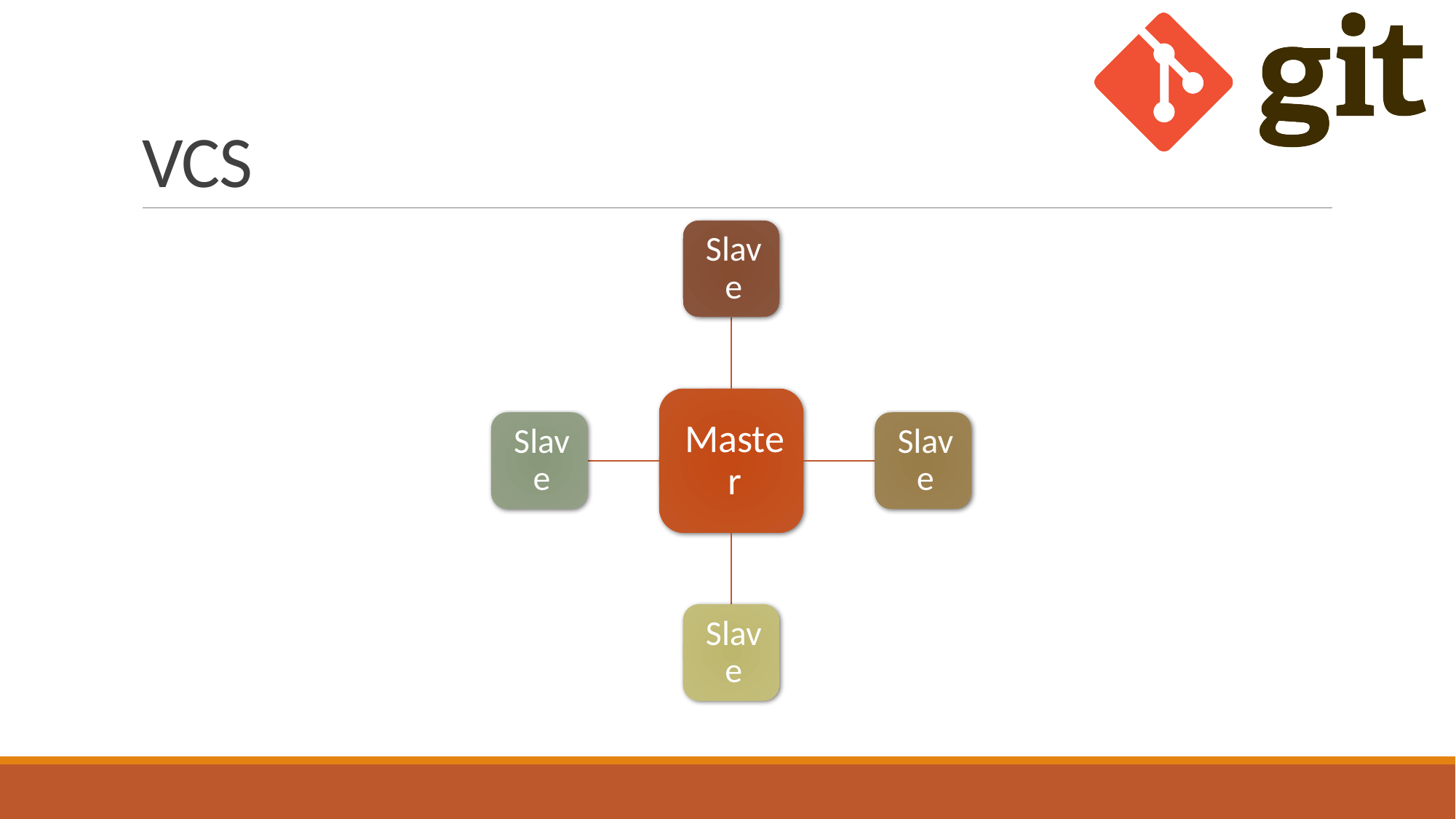

# VCS
Master
Slave
Slave
Slave
Slave